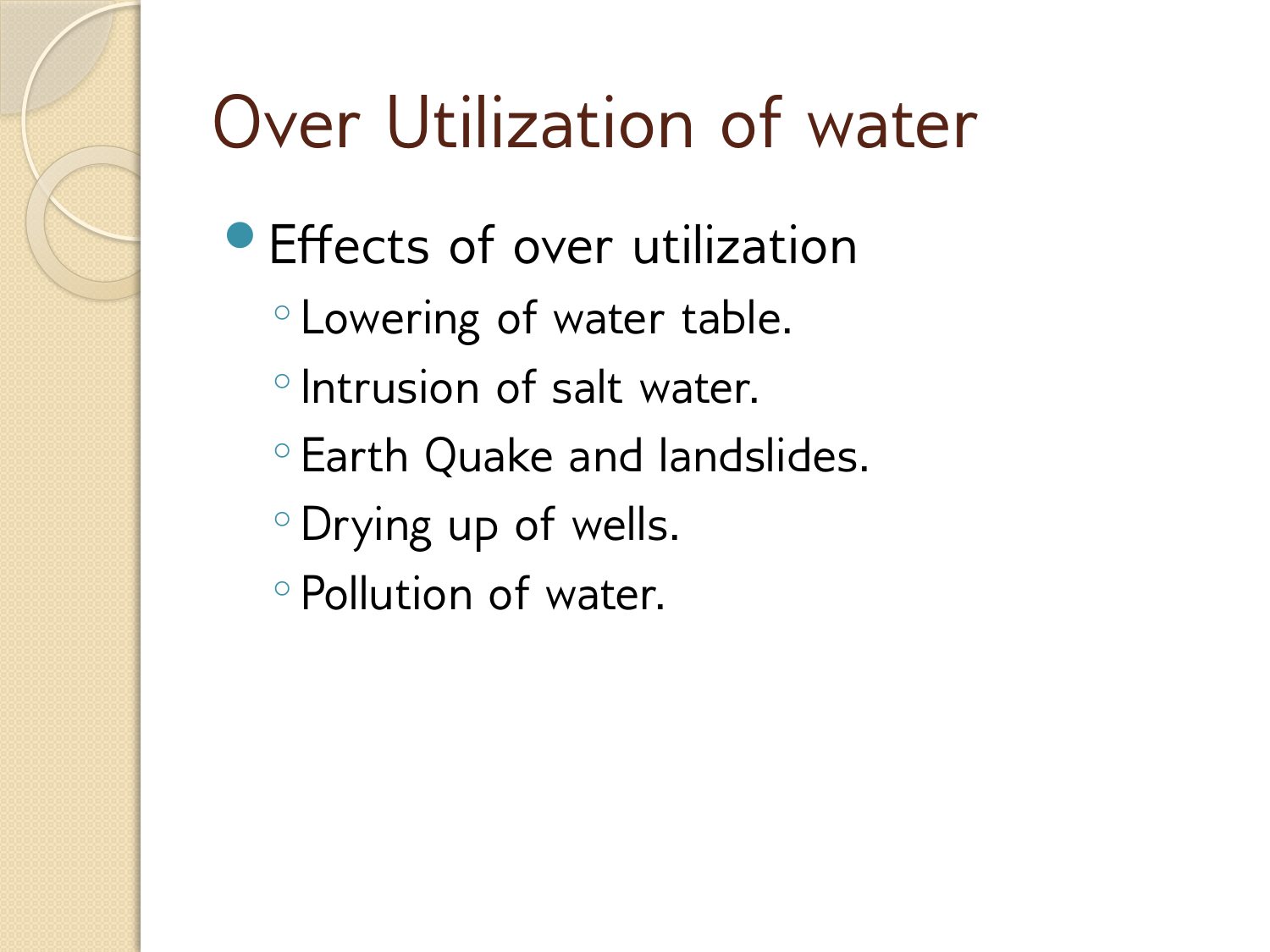

# Over Utilization of water
Effects of over utilization
Lowering of water table.
Intrusion of salt water.
Earth Quake and landslides.
Drying up of wells.
Pollution of water.